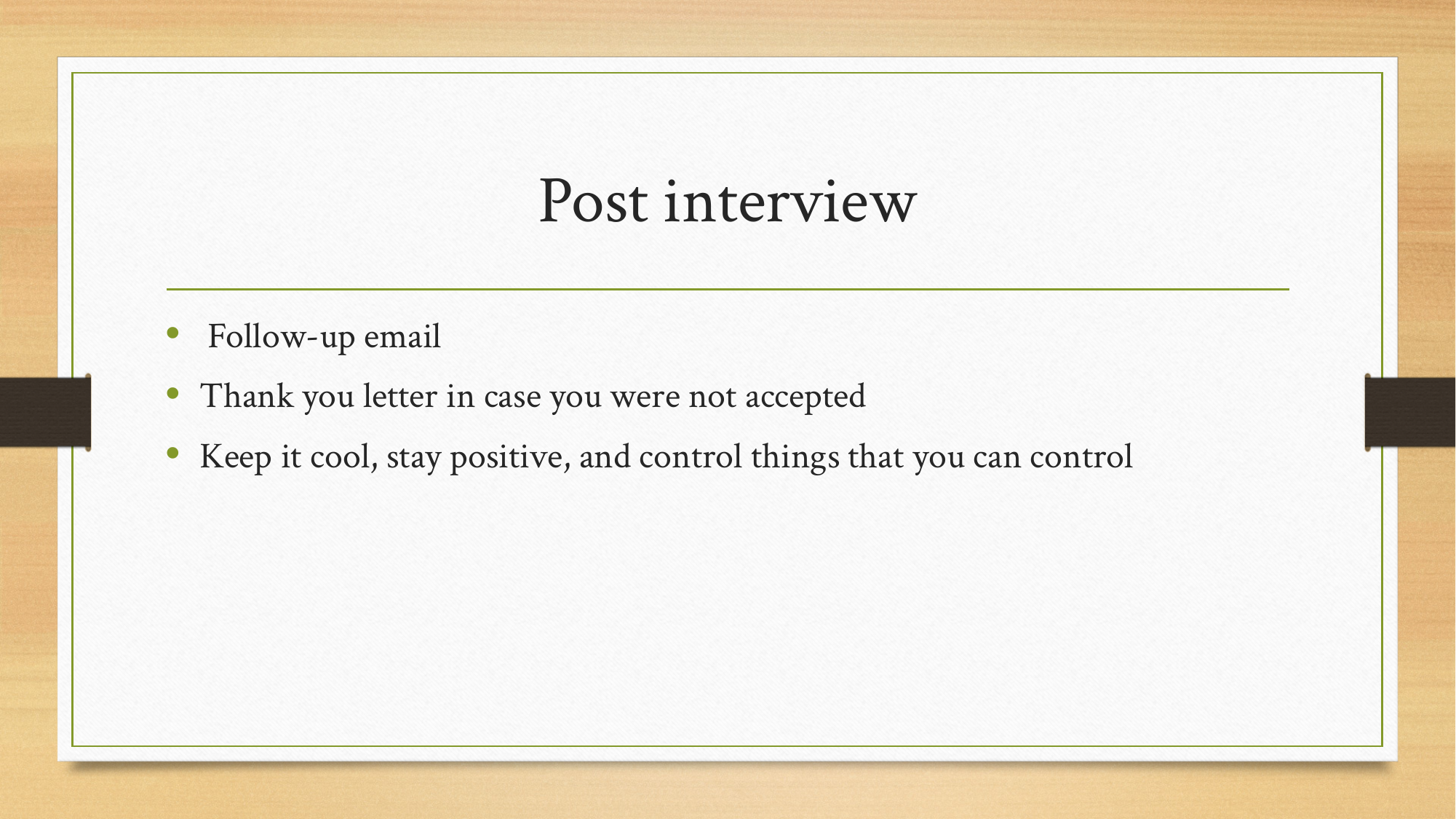

# Post interview
 Follow-up email
Thank you letter in case you were not accepted
Keep it cool, stay positive, and control things that you can control